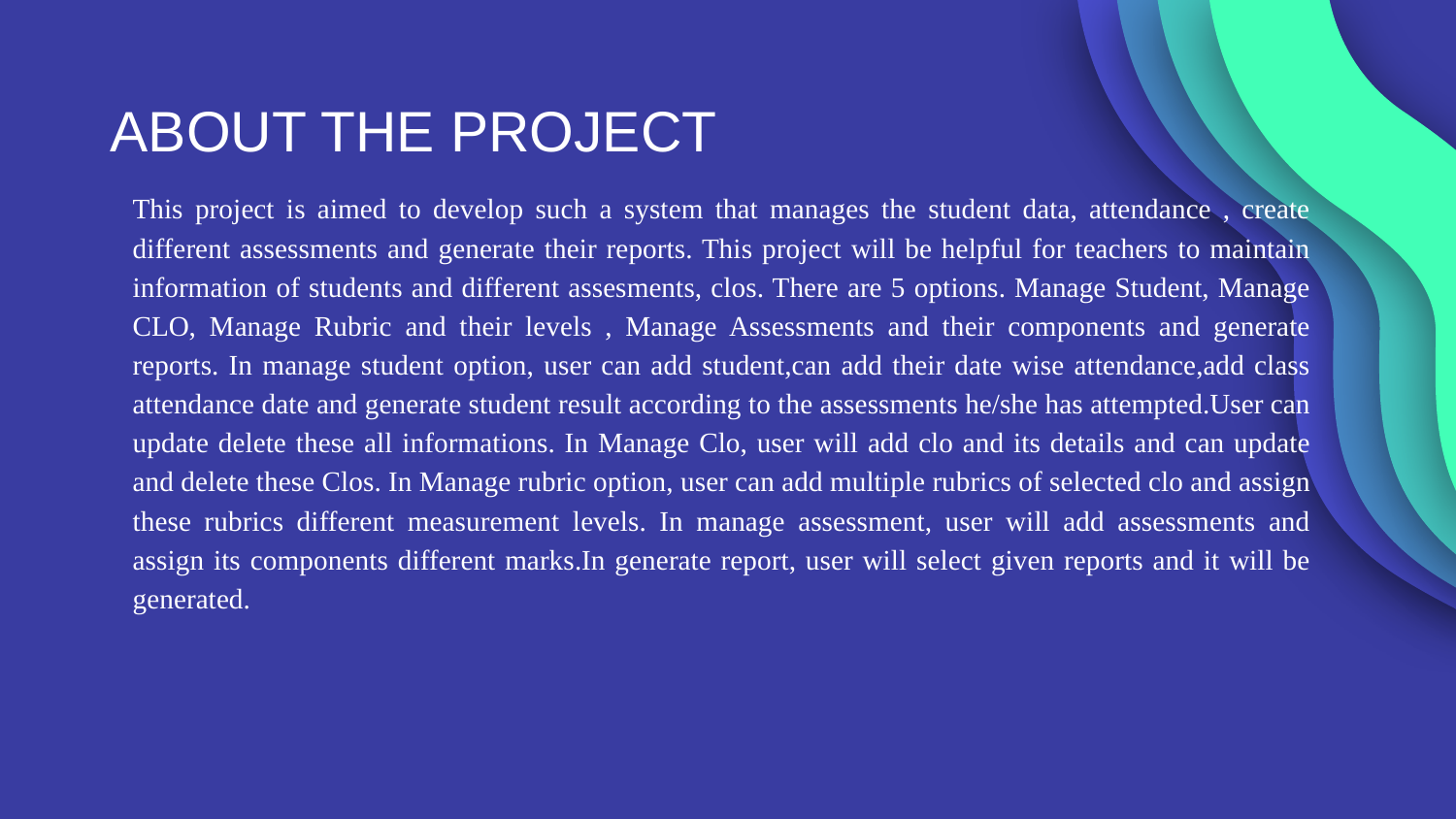

# ABOUT THE PROJECT
This project is aimed to develop such a system that manages the student data, attendance , create different assessments and generate their reports. This project will be helpful for teachers to maintain information of students and different assesments, clos. There are 5 options. Manage Student, Manage CLO, Manage Rubric and their levels , Manage Assessments and their components and generate reports. In manage student option, user can add student,can add their date wise attendance,add class attendance date and generate student result according to the assessments he/she has attempted.User can update delete these all informations. In Manage Clo, user will add clo and its details and can update and delete these Clos. In Manage rubric option, user can add multiple rubrics of selected clo and assign these rubrics different measurement levels. In manage assessment, user will add assessments and assign its components different marks.In generate report, user will select given reports and it will be generated.